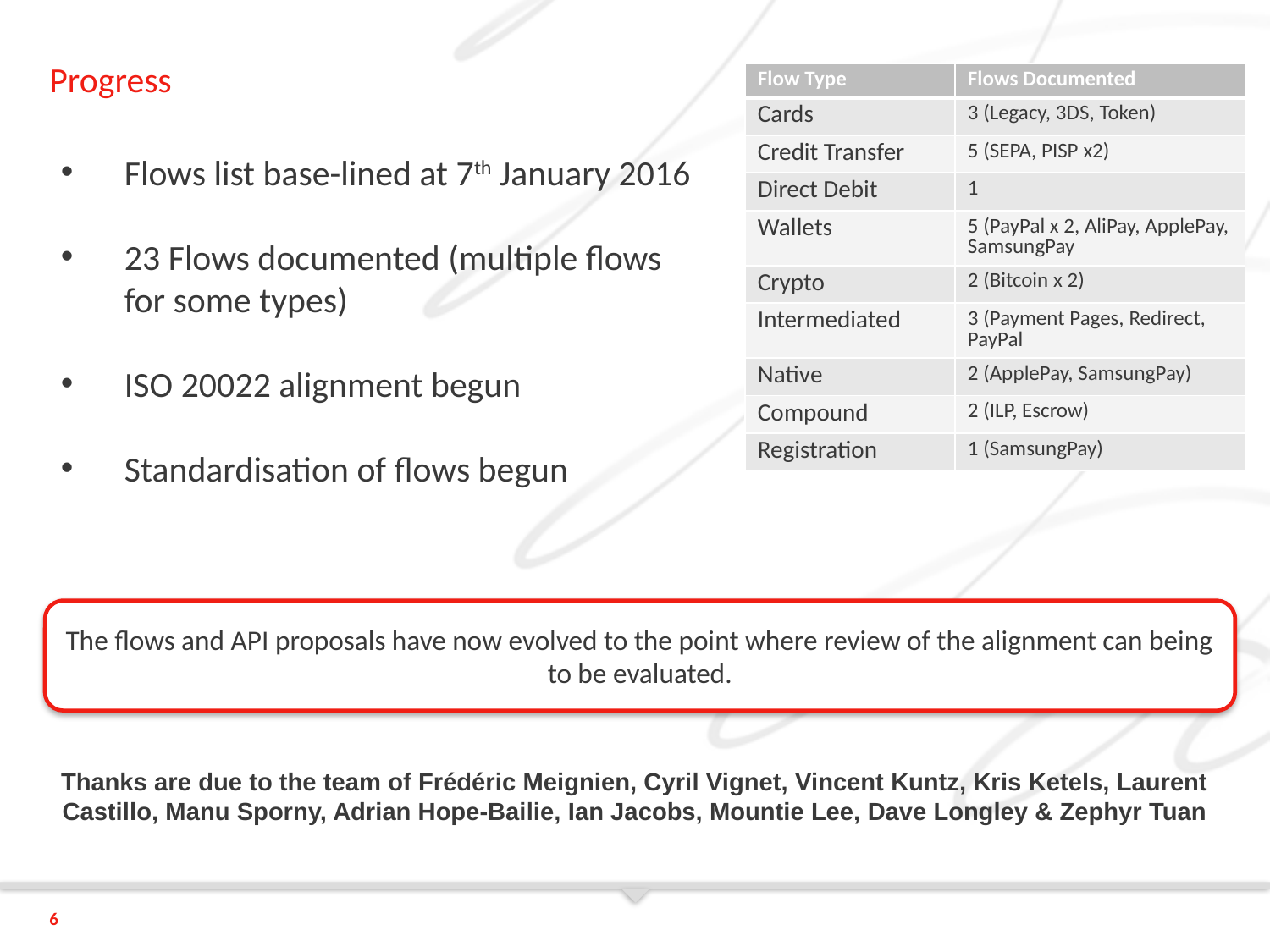

# Progress
| Flow Type | Flows Documented |
| --- | --- |
| Cards | 3 (Legacy, 3DS, Token) |
| Credit Transfer | 5 (SEPA, PISP x2) |
| Direct Debit | 1 |
| Wallets | 5 (PayPal x 2, AliPay, ApplePay, SamsungPay |
| Crypto | 2 (Bitcoin x 2) |
| Intermediated | 3 (Payment Pages, Redirect, PayPal |
| Native | 2 (ApplePay, SamsungPay) |
| Compound | 2 (ILP, Escrow) |
| Registration | 1 (SamsungPay) |
Flows list base-lined at 7th January 2016

23 Flows documented (multiple flows for some types)

ISO 20022 alignment begun

Standardisation of flows begun

The flows and API proposals have now evolved to the point where review of the alignment can being to be evaluated.
Thanks are due to the team of Frédéric Meignien, Cyril Vignet, Vincent Kuntz, Kris Ketels, Laurent Castillo, Manu Sporny, Adrian Hope-Bailie, Ian Jacobs, Mountie Lee, Dave Longley & Zephyr Tuan
6